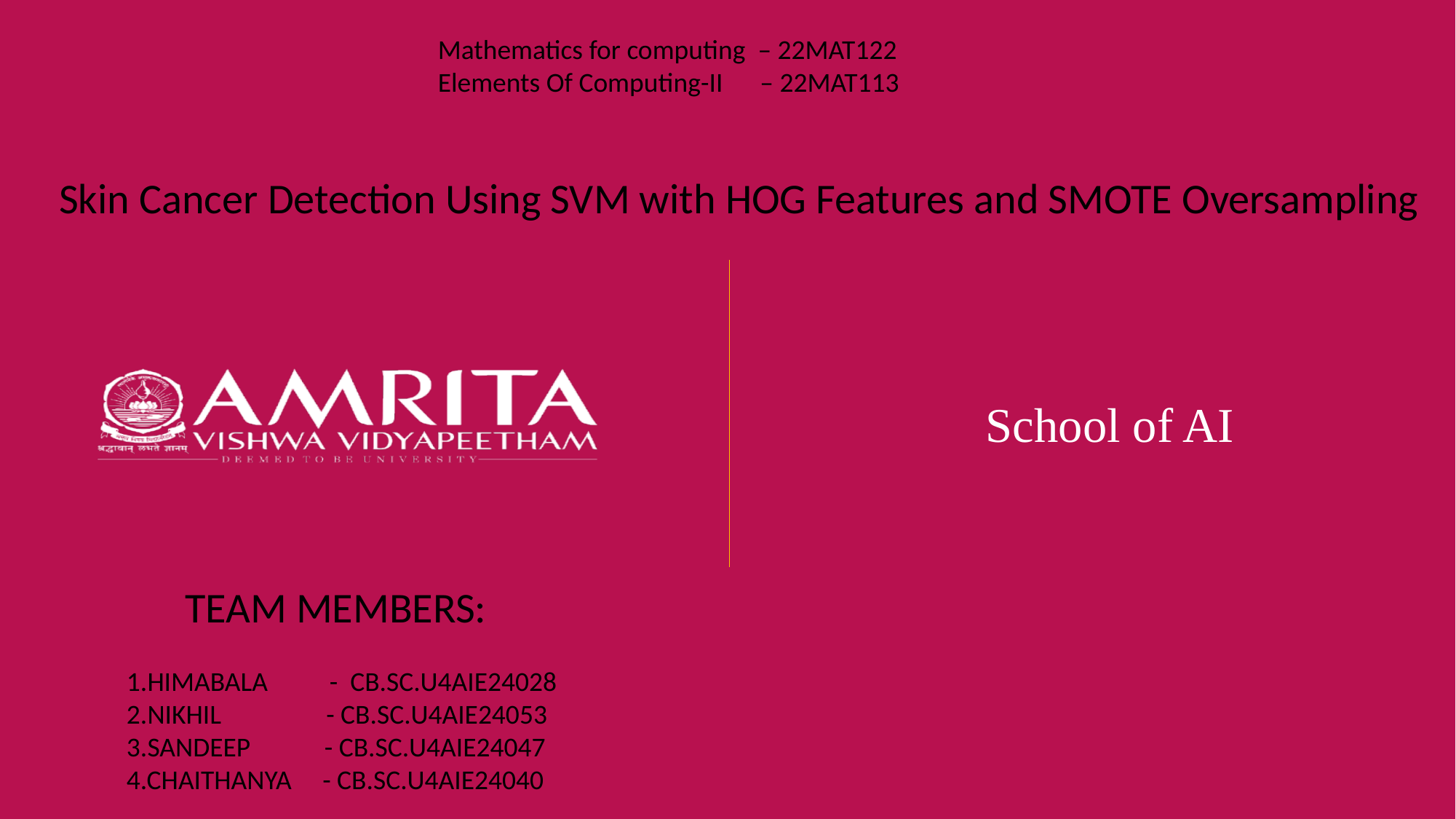

Mathematics for computing  – 22MAT122
Elements Of Computing-II      – 22MAT113
Skin Cancer Detection Using SVM with HOG Features and SMOTE Oversampling
TEAM MEMBERS:

              1.HIMABALA          -  CB.SC.U4AIE24028
              2.NIKHIL                 - CB.SC.U4AIE24053
              3.SANDEEP            - CB.SC.U4AIE24047
              4.CHAITHANYA     - CB.SC.U4AIE24040